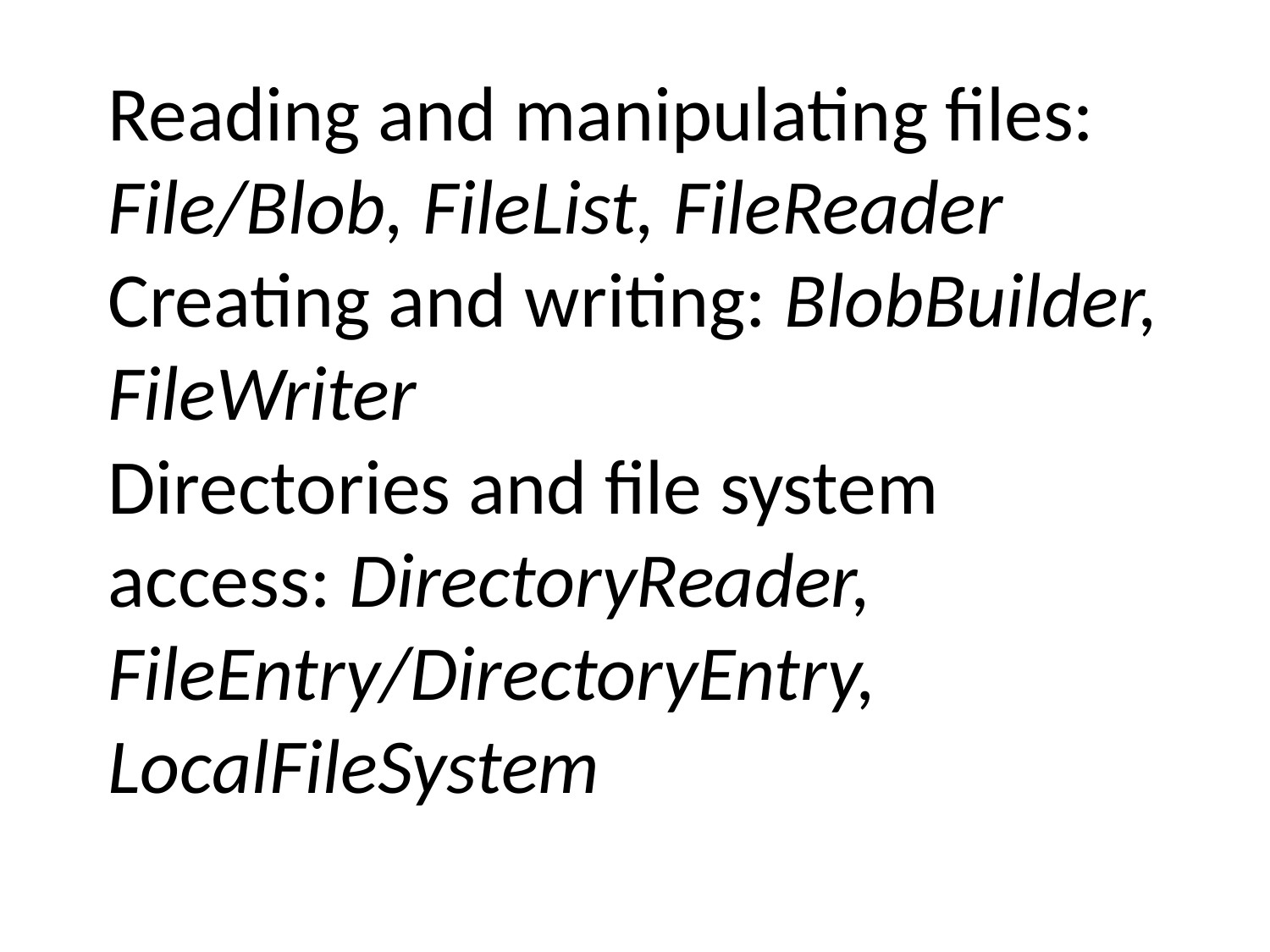

# Reading and manipulating files: File/Blob, FileList, FileReader Creating and writing: BlobBuilder, FileWriter Directories and file system access: DirectoryReader, FileEntry/DirectoryEntry, LocalFileSystem